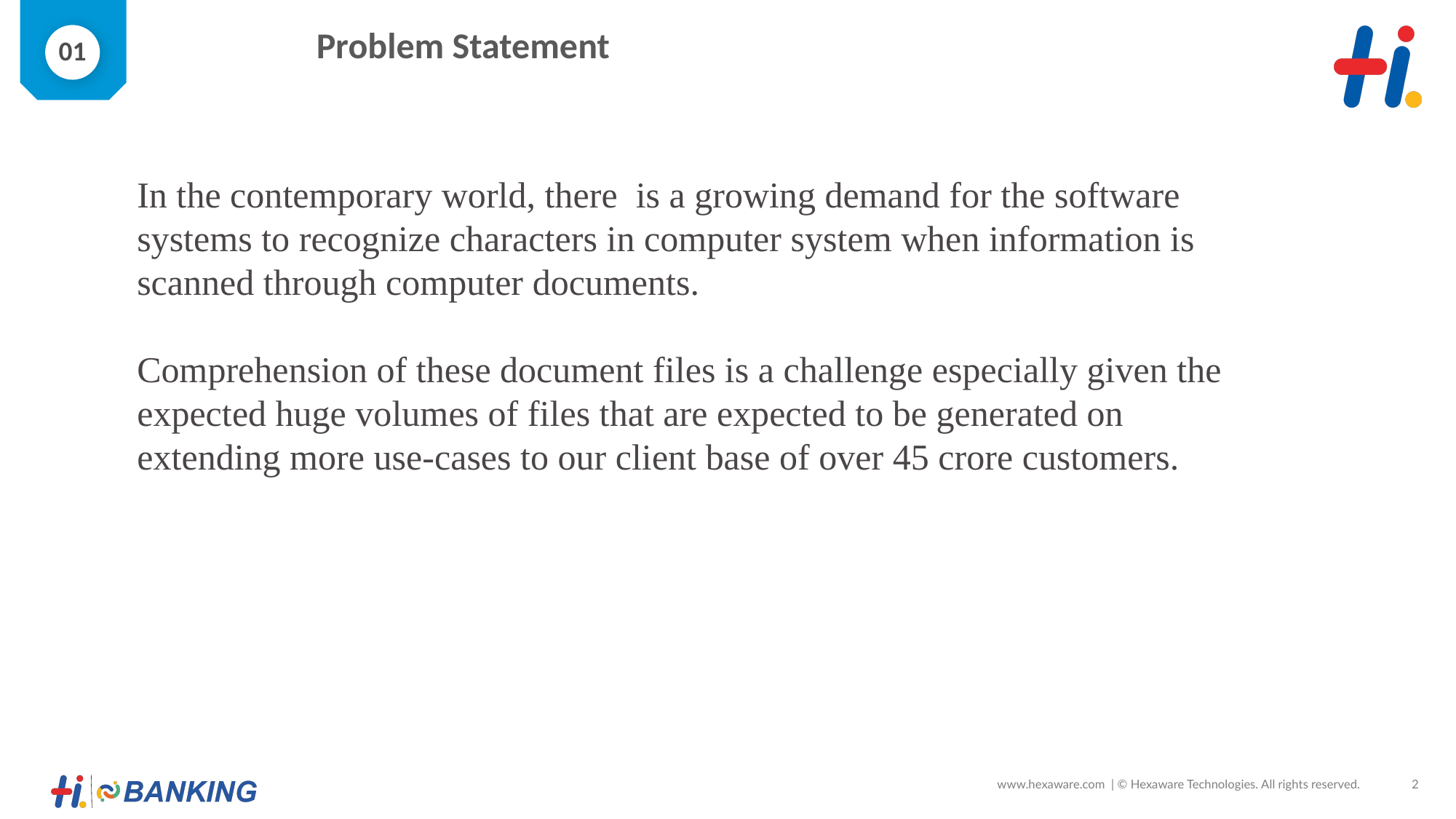

# Problem Statement
01
In the contemporary world, there  is a growing demand for the software systems to recognize characters in computer system when information is scanned through computer documents.

Comprehension of these document files is a challenge especially given the expected huge volumes of files that are expected to be generated on extending more use-cases to our client base of over 45 crore customers.